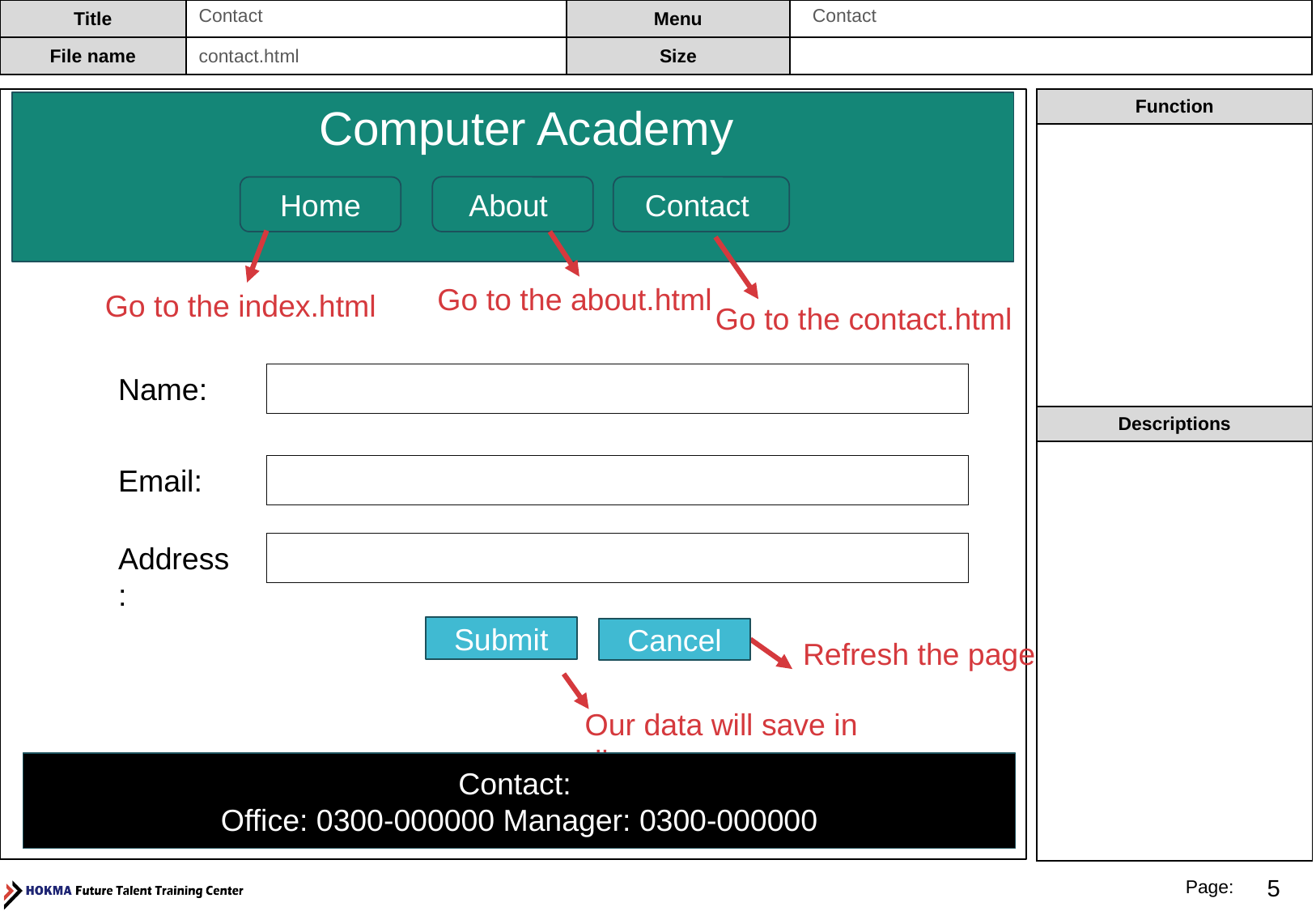

Contact
Contact

contact.html

Computer Academy

About
Contact
Home
Go to the about.html
Go to the index.html
Go to the contact.html
Name:

Email:

Address:

Submit
Cancel
Refresh the page
Our data will save in db
Contact:
Office: 0300-000000 Manager: 0300-000000
5